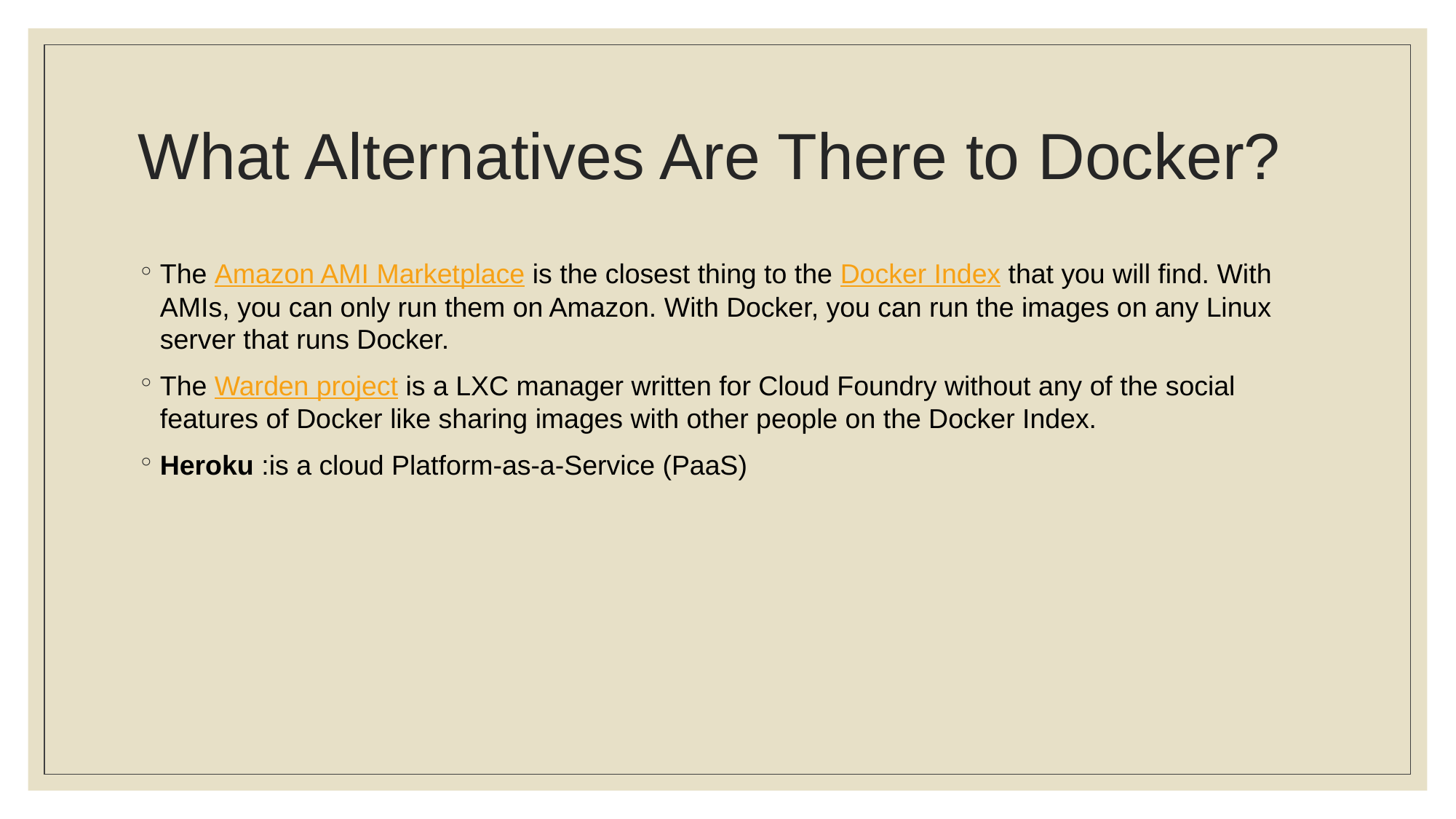

# What Alternatives Are There to Docker?
The Amazon AMI Marketplace is the closest thing to the Docker Index that you will find. With AMIs, you can only run them on Amazon. With Docker, you can run the images on any Linux server that runs Docker.
The Warden project is a LXC manager written for Cloud Foundry without any of the social features of Docker like sharing images with other people on the Docker Index.
Heroku :is a cloud Platform-as-a-Service (PaaS)